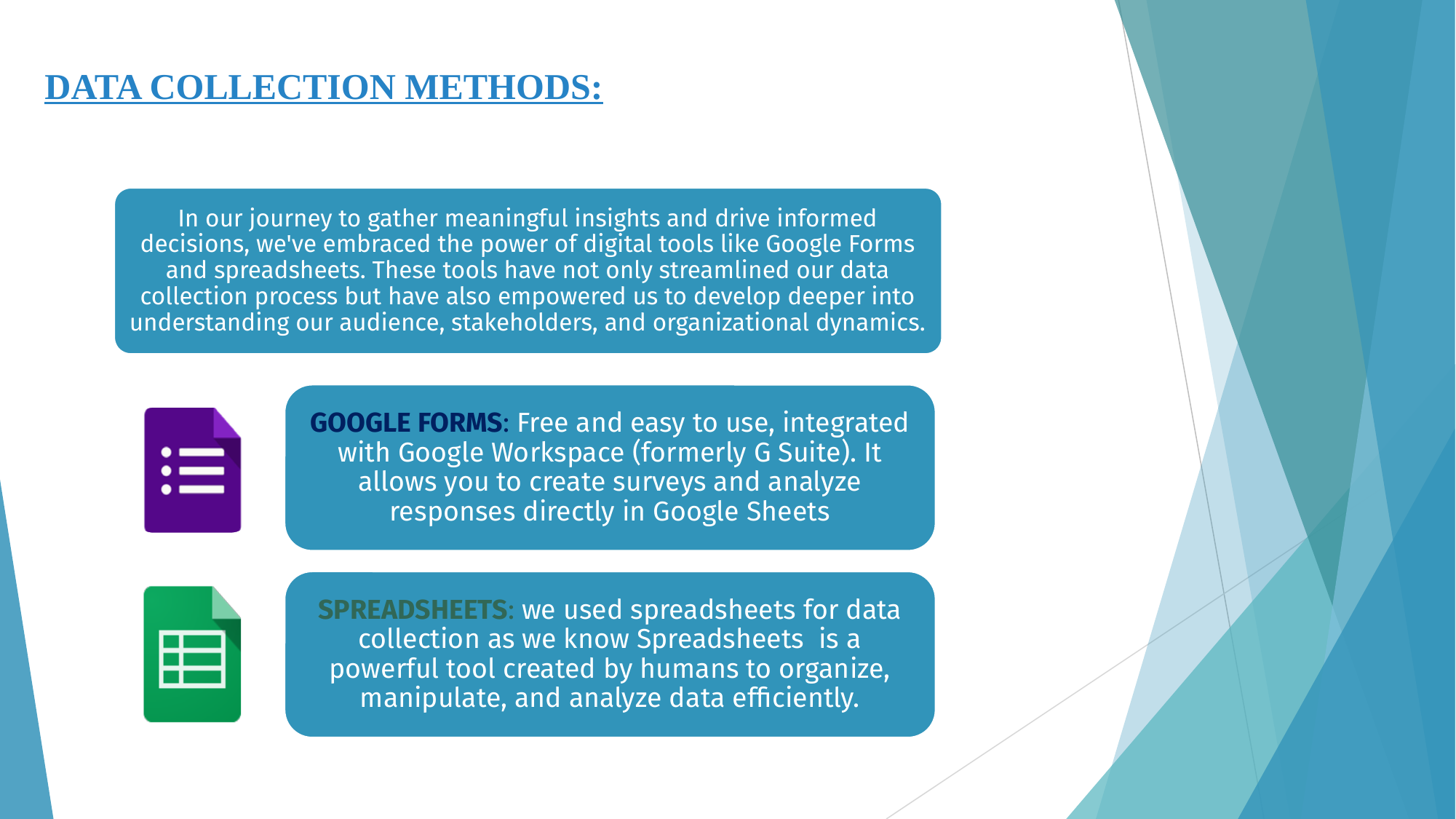

DATA COLLECTION METHODS:

In our journey to gather meaningful insights and drive informed decisions, we've embraced the power of digital tools like Google Forms and spreadsheets. These tools have not only streamlined our data collection process but have also empowered us to develop deeper into understanding our audience, stakeholders, and organizational dynamics.

GOOGLE FORMS: Free and easy to use, integrated with Google Workspace (formerly G Suite). It allows you to create surveys and analyze responses directly in Google Sheets

SPREADSHEETS: we used spreadsheets for data collection as we know Spreadsheets  is a powerful tool created by humans to organize, manipulate, and analyze data efficiently.